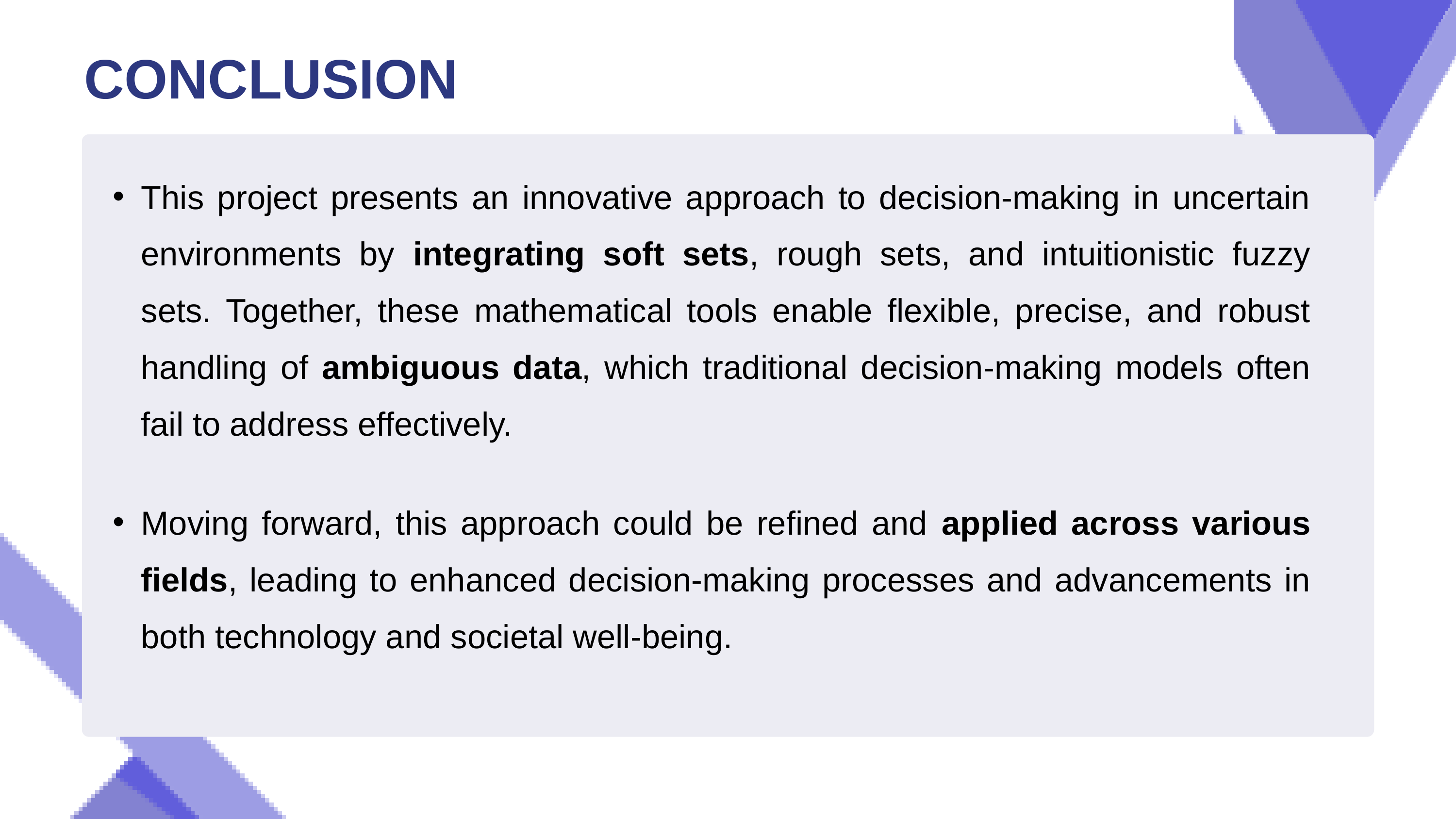

CONCLUSION

This project presents an innovative approach to decision-making in uncertain environments by integrating soft sets, rough sets, and intuitionistic fuzzy sets. Together, these mathematical tools enable flexible, precise, and robust handling of ambiguous data, which traditional decision-making models often fail to address effectively.
Moving forward, this approach could be refined and applied across various fields, leading to enhanced decision-making processes and advancements in both technology and societal well-being.